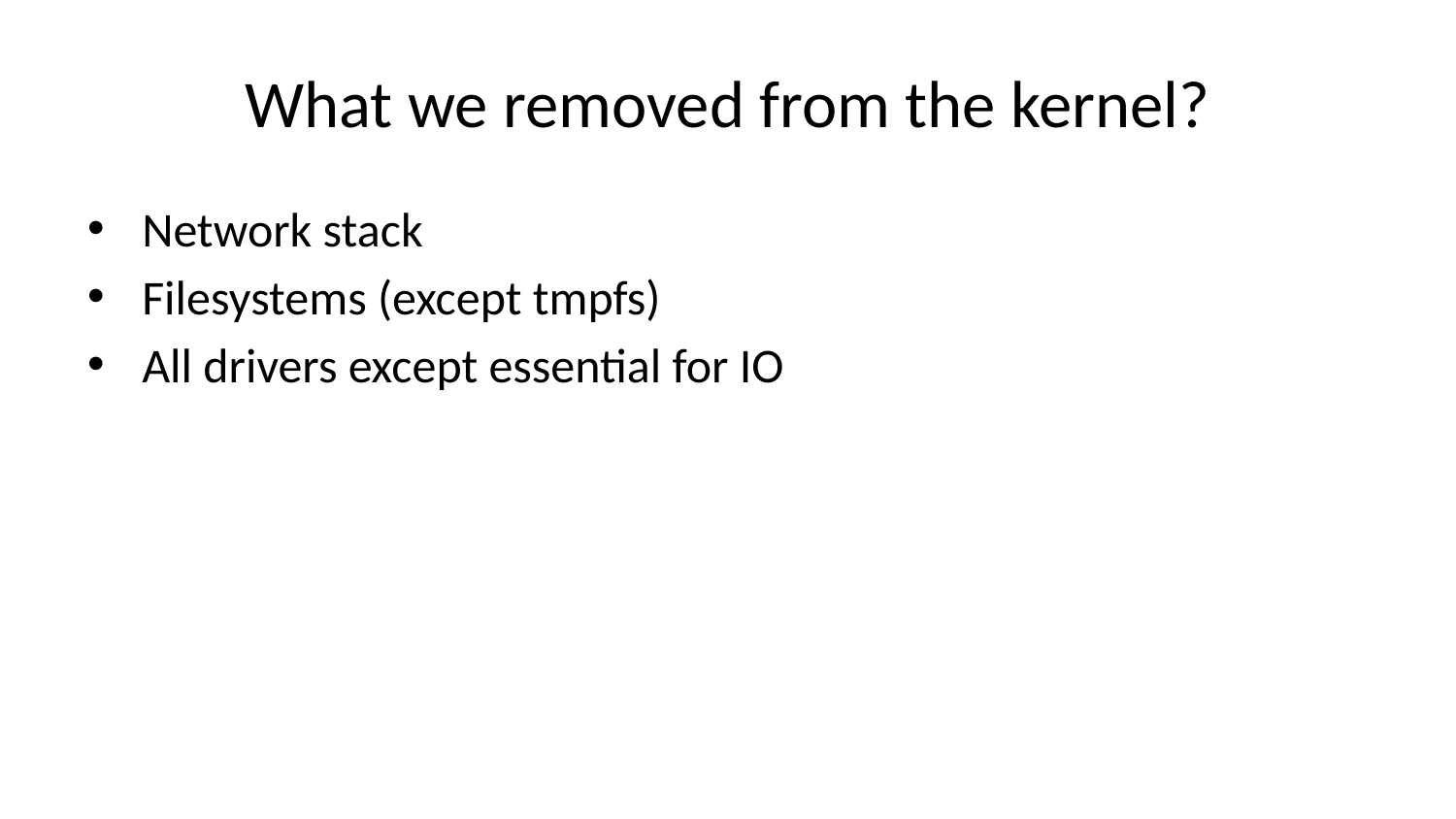

# What we removed from the kernel?
Network stack
Filesystems (except tmpfs)
All drivers except essential for IO